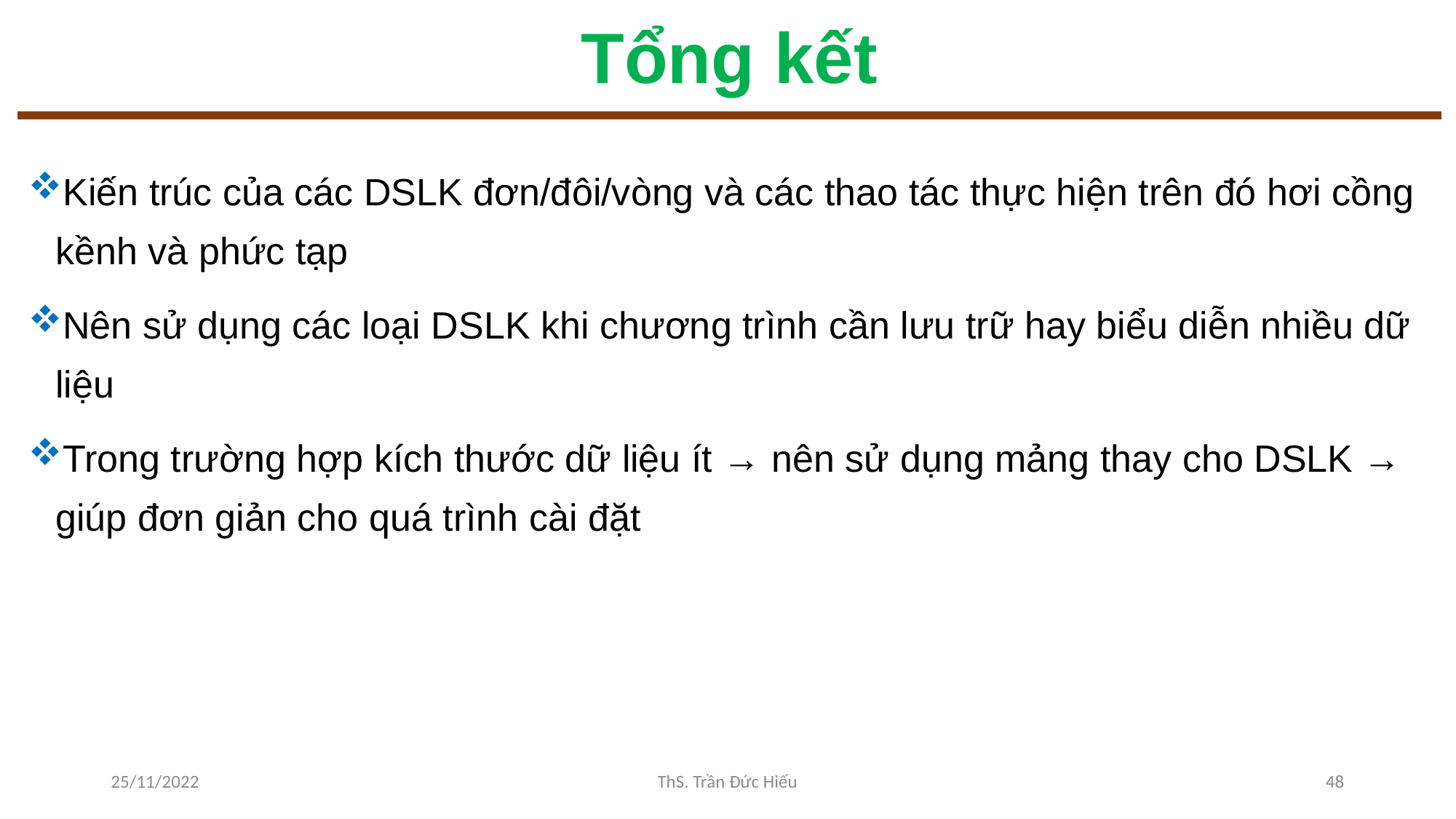

# Tổng kết
Kiến trúc của các DSLK đơn/đôi/vòng và các thao tác thực hiện trên đó hơi cồng kềnh và phức tạp
Nên sử dụng các loại DSLK khi chương trình cần lưu trữ hay biểu diễn nhiều dữ liệu
Trong trường hợp kích thước dữ liệu ít → nên sử dụng mảng thay cho DSLK → giúp đơn giản cho quá trình cài đặt
25/11/2022
ThS. Trần Đức Hiếu
48